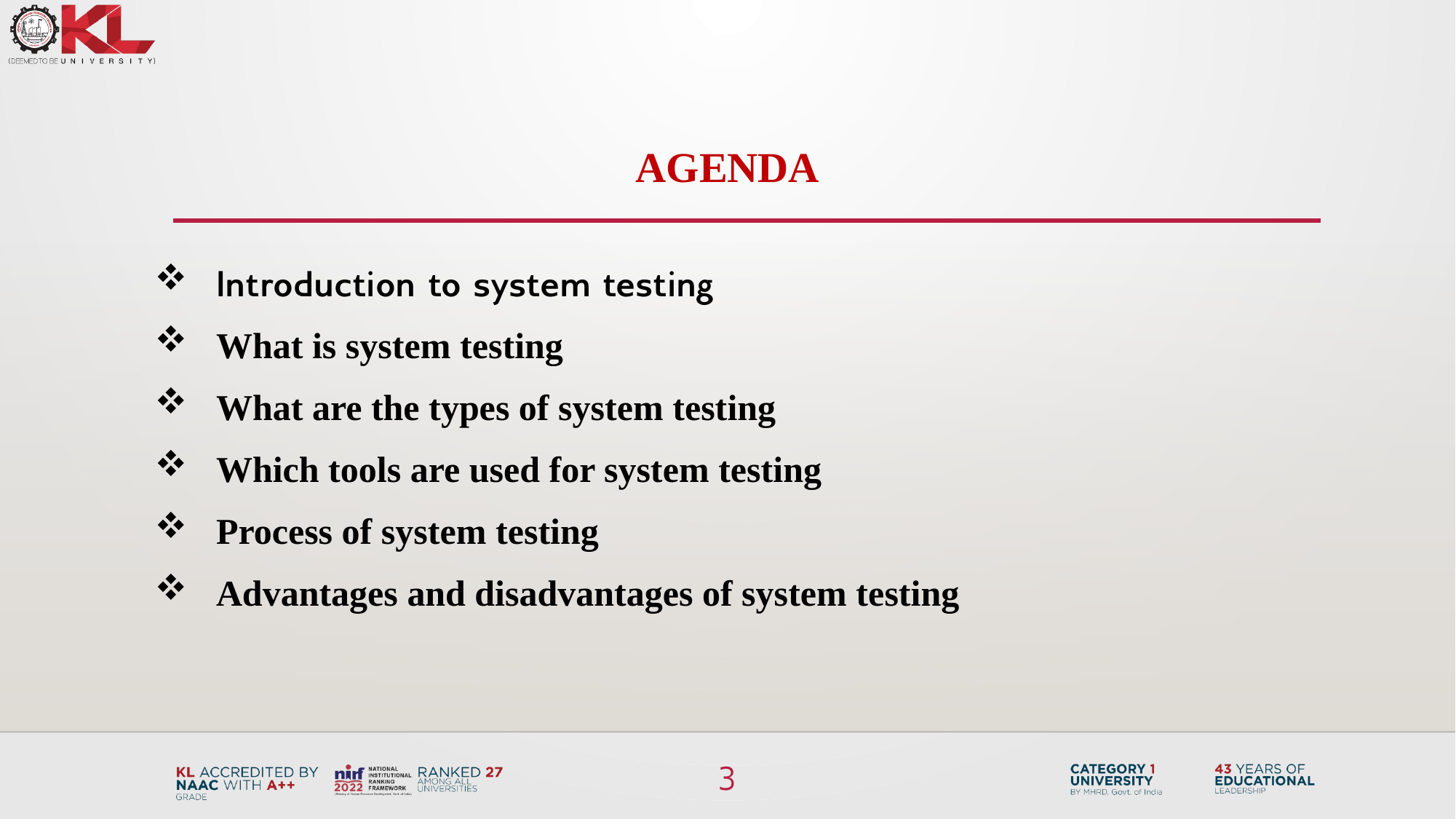

AGENDA
Introduction to system testing
What is system testing
What are the types of system testing
Which tools are used for system testing
Process of system testing
Advantages and disadvantages of system testing
3